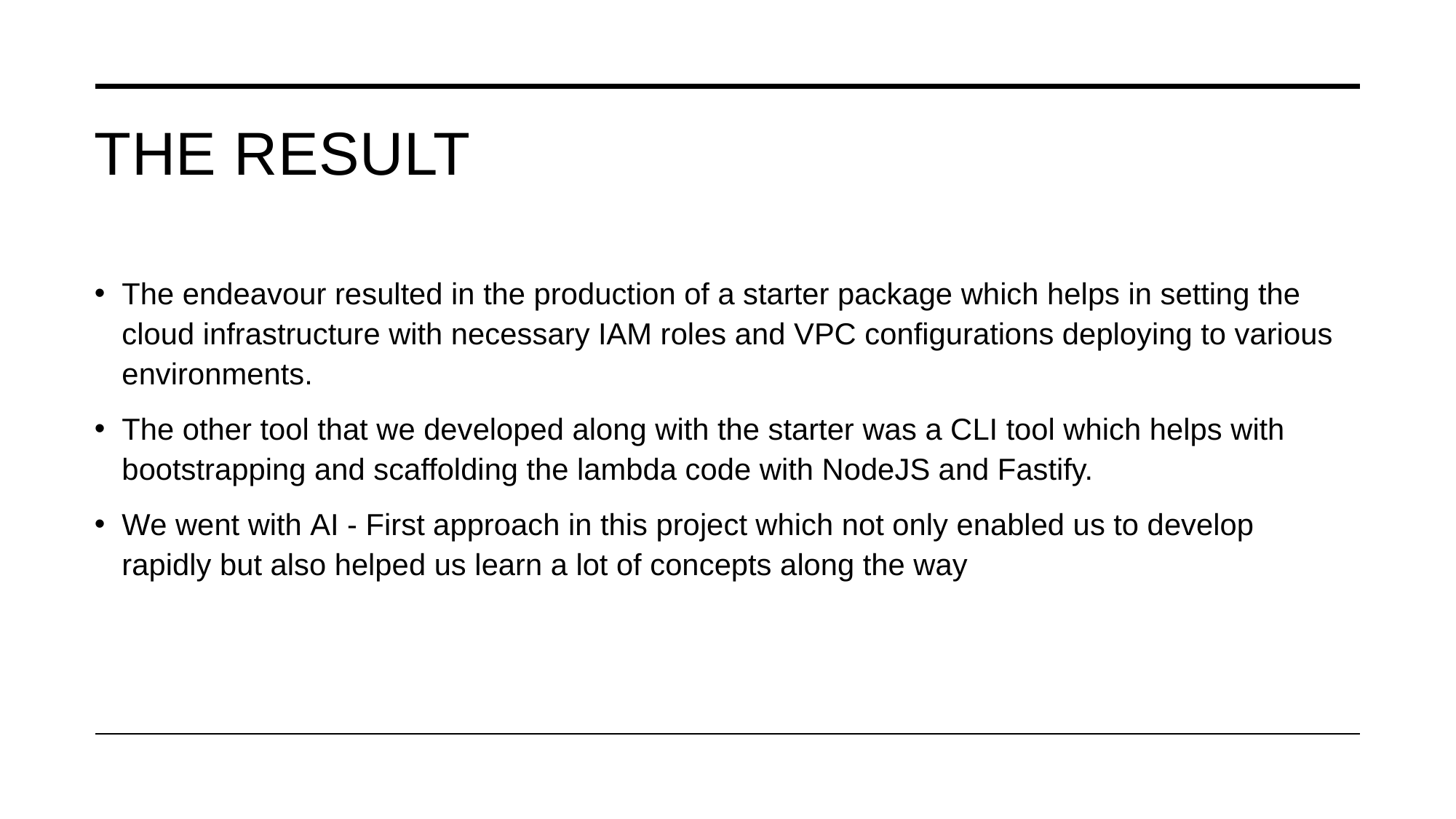

# The result
The endeavour resulted in the production of a starter package which helps in setting the cloud infrastructure with necessary IAM roles and VPC configurations deploying to various environments.
The other tool that we developed along with the starter was a CLI tool which helps with bootstrapping and scaffolding the lambda code with NodeJS and Fastify.
We went with AI - First approach in this project which not only enabled us to develop rapidly but also helped us learn a lot of concepts along the way